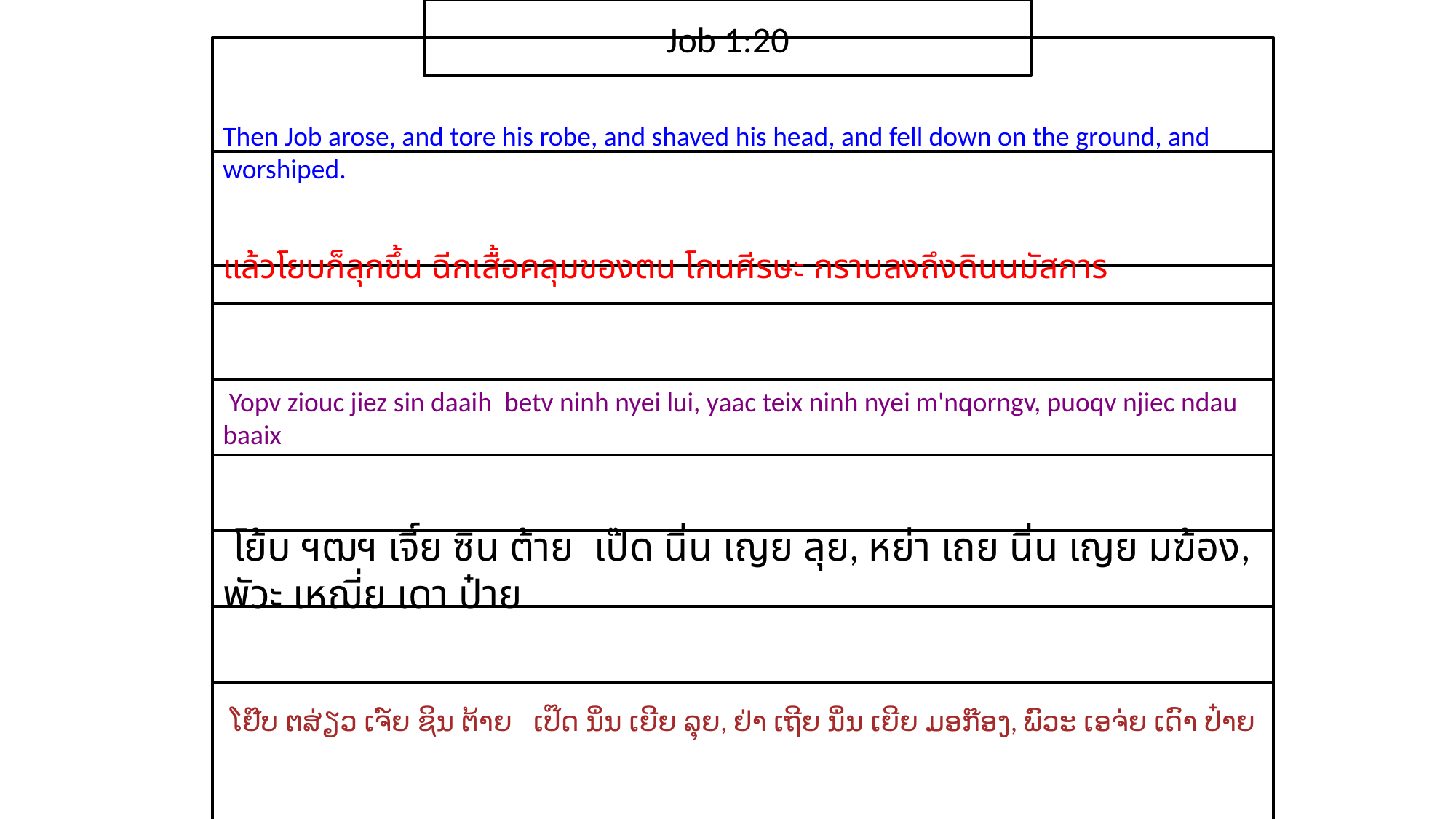

Job 1:20
Then Job arose, and tore his robe, and shaved his head, and fell down on the ground, and worshiped.
แล้ว​โยบ​ก็​ลุก​ขึ้น ฉีก​เสื้อ​คลุม​ของ​ตน โกน​ศีรษะ กราบ​ลง​ถึง​ดิน​นมัสการ​
 Yopv ziouc jiez sin daaih  betv ninh nyei lui, yaac teix ninh nyei m'nqorngv, puoqv njiec ndau baaix
 โย้บ ฯฒฯ เจี์ย ซิน ต้าย  เป๊ด นิ่น เญย ลุย, หย่า เถย นิ่น เญย มฆ้อง, พัวะ เหฌี่ย เดา ป๋าย
 ໂຢ໊ບ ຕສ່ຽວ ເຈ໌ຍ ຊິນ ຕ້າຍ   ເປ໊ດ ນິ່ນ ເຍີຍ ລຸຍ, ຢ່າ ເຖີຍ ນິ່ນ ເຍີຍ ມອກ໊ອງ, ພົວະ ເອຈ່ຍ ເດົາ ປ໋າຍ